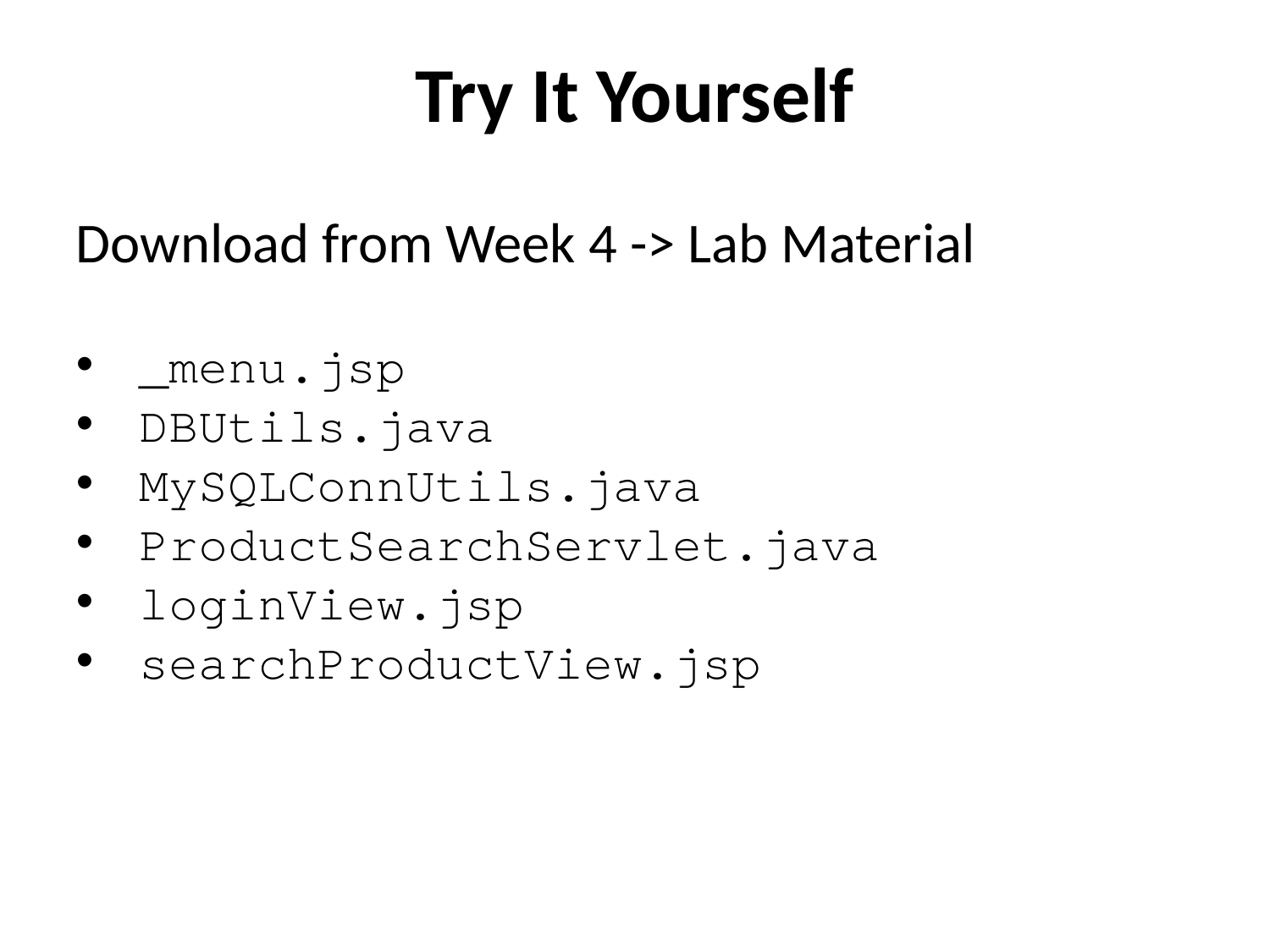

Try It Yourself
Download from Week 4 -> Lab Material

_menu.jsp
DBUtils.java
MySQLConnUtils.java
ProductSearchServlet.java
loginView.jsp
searchProductView.jsp